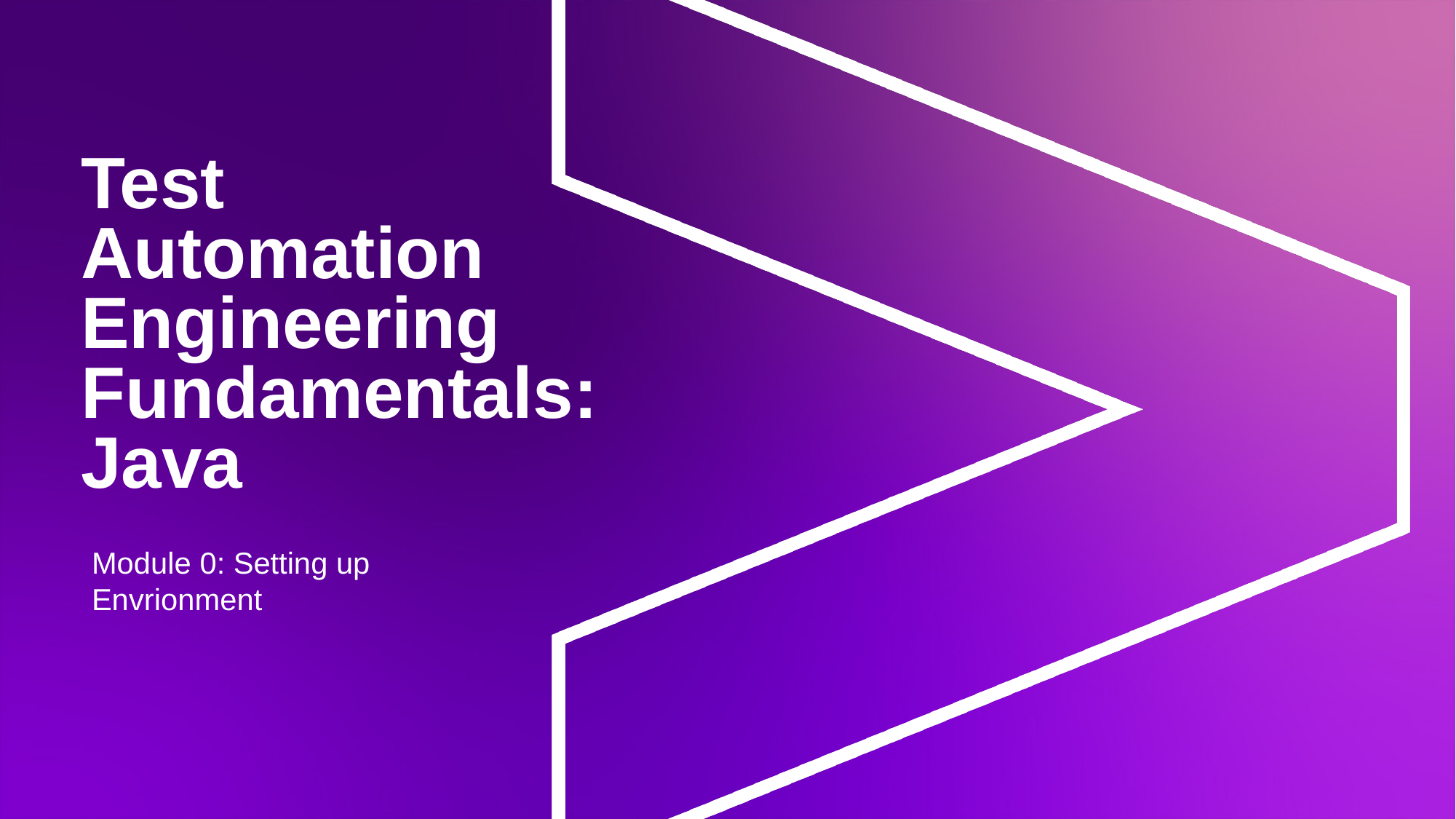

Test Automation Engineering Fundamentals: Java
Module 0: Setting up Envrionment